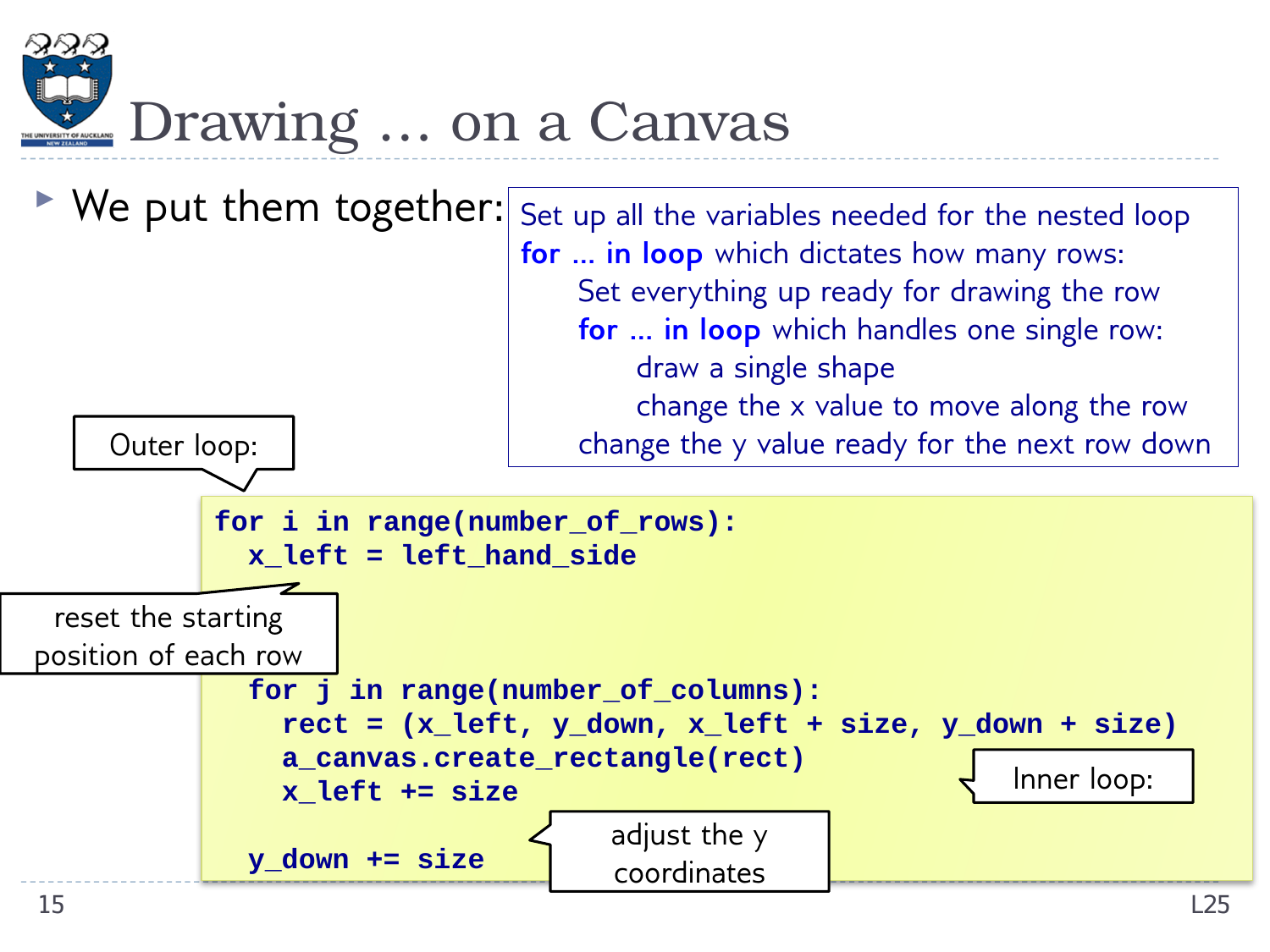

# Drawing … on a Canvas
We put them together:
Set up all the variables needed for the nested loop
for … in loop which dictates how many rows:
	Set everything up ready for drawing the row
	for … in loop which handles one single row:
		draw a single shape
		change the x value to move along the row
	change the y value ready for the next row down
Outer loop:
for i in range(number_of_rows):
  x_left = left_hand_side

  for j in range(number_of_columns):
    rect = (x_left, y_down, x_left + size, y_down + size)
    a_canvas.create_rectangle(rect)
    x_left += size

  y_down += size
reset the starting position of each row
Inner loop:
adjust the y coordinates
15
L25